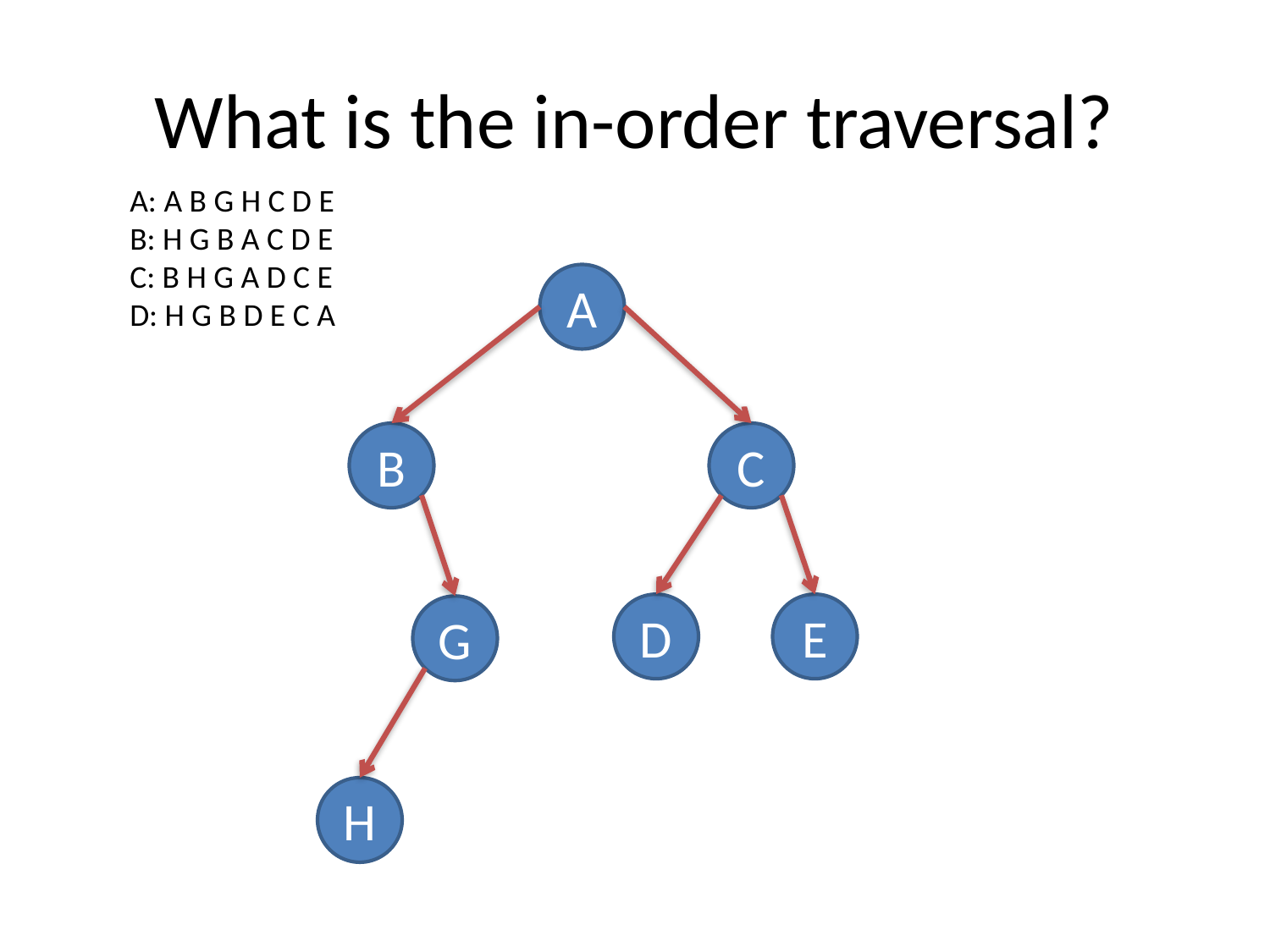

# What is the in-order traversal?
A: A B G H C D E
B: H G B A C D E
C: B H G A D C E
D: H G B D E C A
A
B
C
D
E
G
H